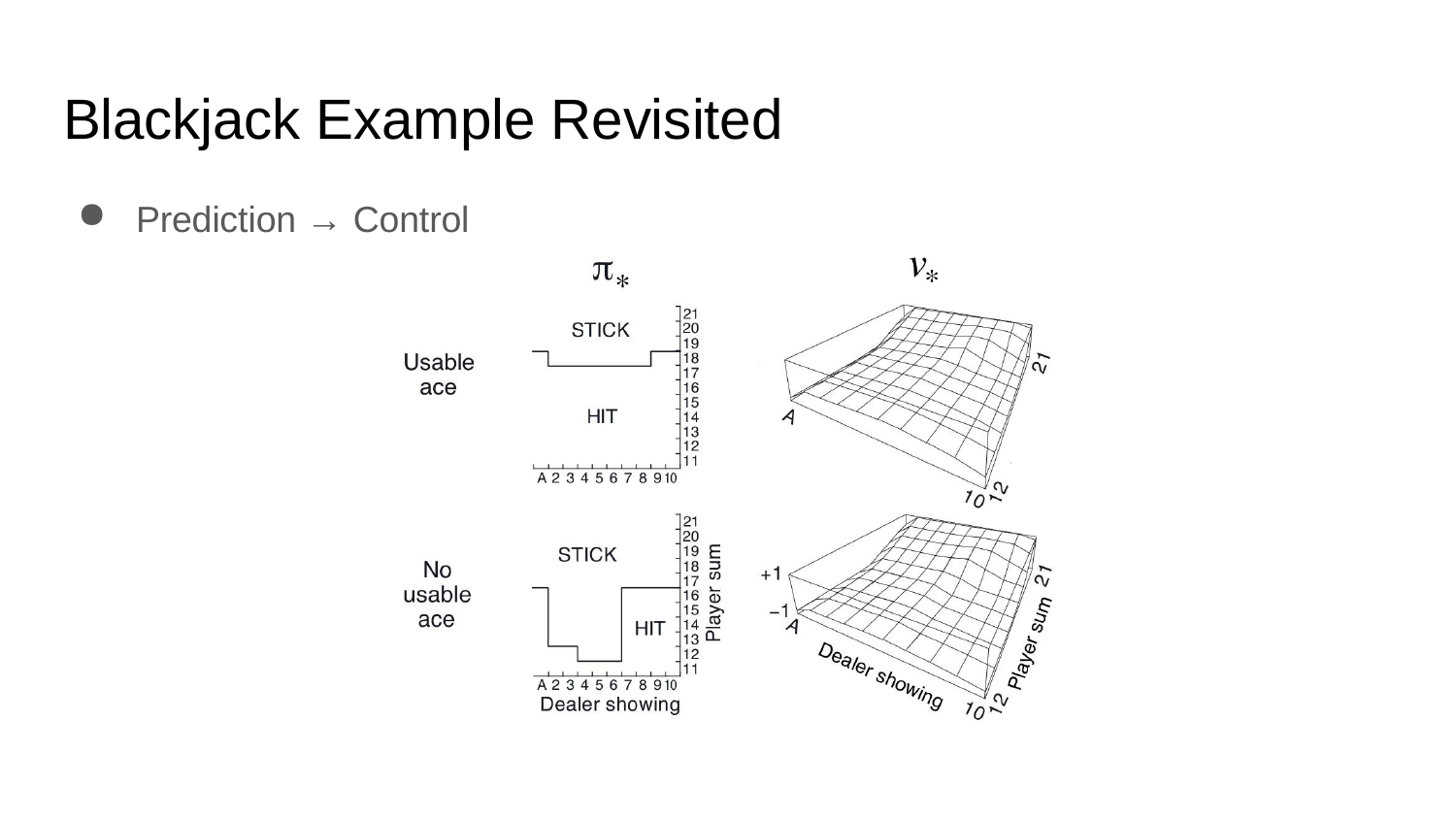

# Blackjack Example Revisited
Prediction → Control